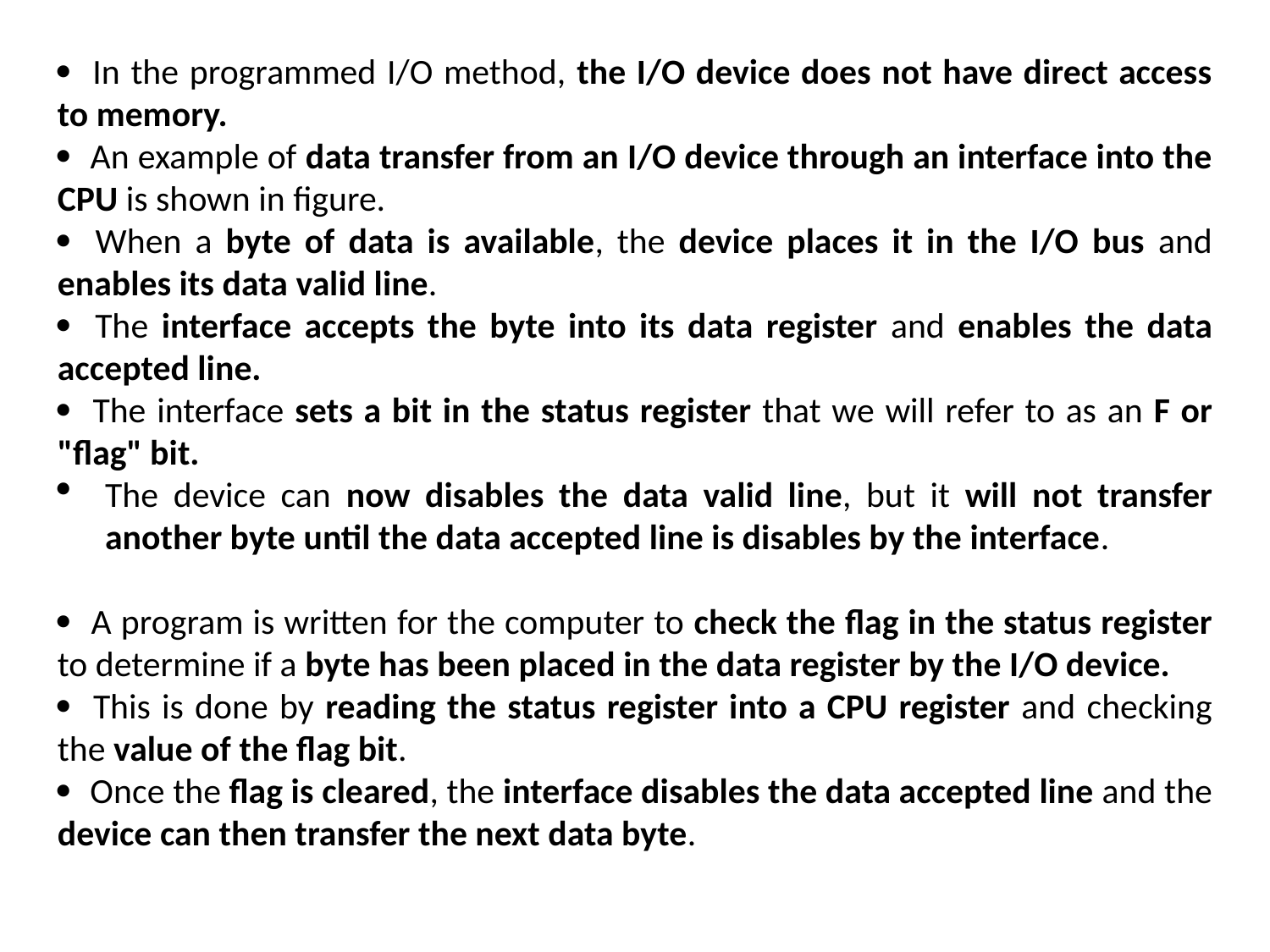

• In the programmed I/O method, the I/O device does not have direct access to memory.
• An example of data transfer from an I/O device through an interface into the CPU is shown in figure.
• When a byte of data is available, the device places it in the I/O bus and enables its data valid line.
• The interface accepts the byte into its data register and enables the data accepted line.
• The interface sets a bit in the status register that we will refer to as an F or "flag" bit.
The device can now disables the data valid line, but it will not transfer another byte until the data accepted line is disables by the interface.

• A program is written for the computer to check the flag in the status register to determine if a byte has been placed in the data register by the I/O device.
• This is done by reading the status register into a CPU register and checking the value of the flag bit.
• Once the flag is cleared, the interface disables the data accepted line and the device can then transfer the next data byte.